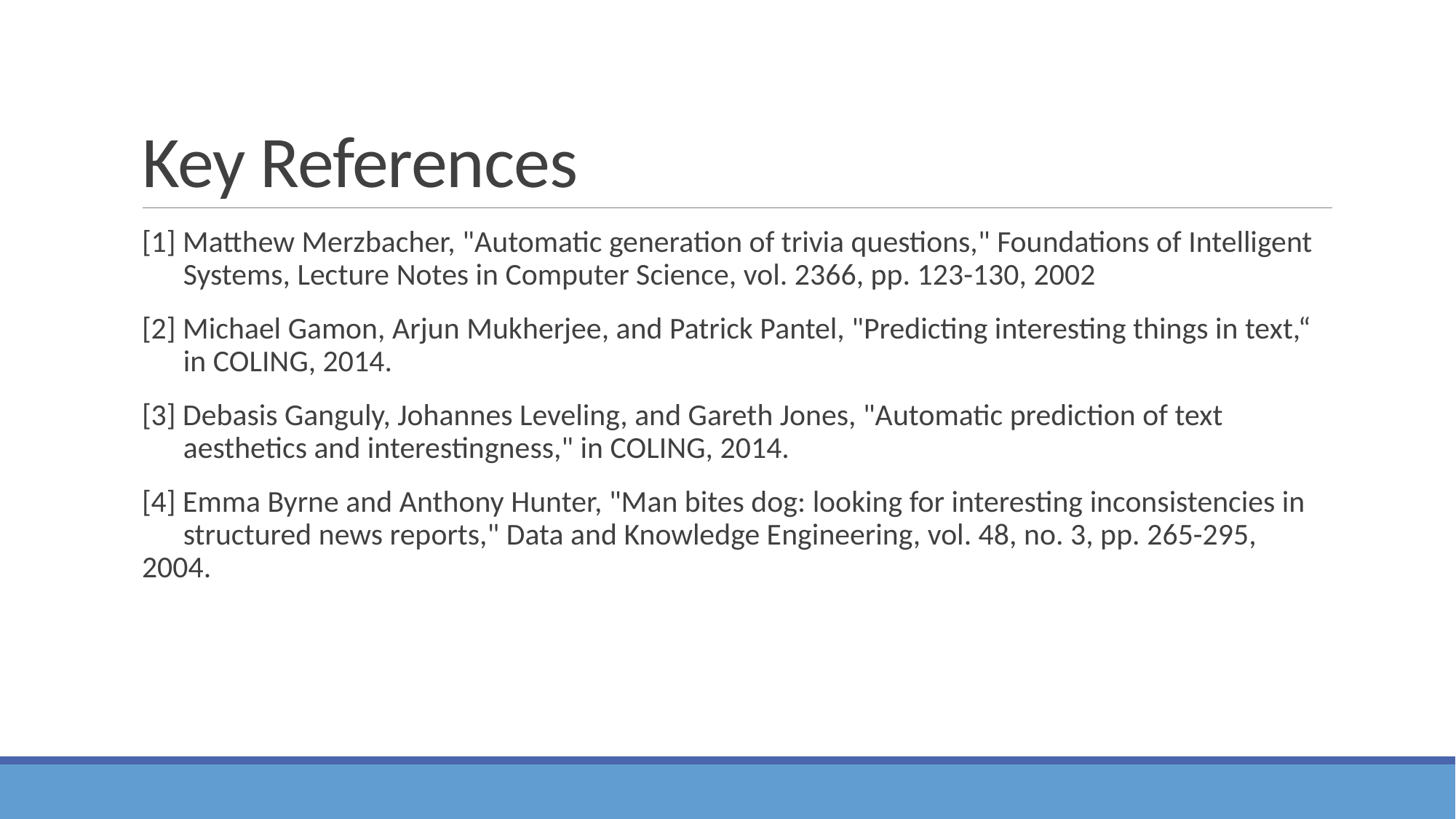

# Key References
[1] Matthew Merzbacher, "Automatic generation of trivia questions," Foundations of Intelligent
      Systems, Lecture Notes in Computer Science, vol. 2366, pp. 123-130, 2002
[2] Michael Gamon, Arjun Mukherjee, and Patrick Pantel, "Predicting interesting things in text,“
      in COLING, 2014.
[3] Debasis Ganguly, Johannes Leveling, and Gareth Jones, "Automatic prediction of text
      aesthetics and interestingness," in COLING, 2014.
[4] Emma Byrne and Anthony Hunter, "Man bites dog: looking for interesting inconsistencies in
      structured news reports," Data and Knowledge Engineering, vol. 48, no. 3, pp. 265-295, 2004.